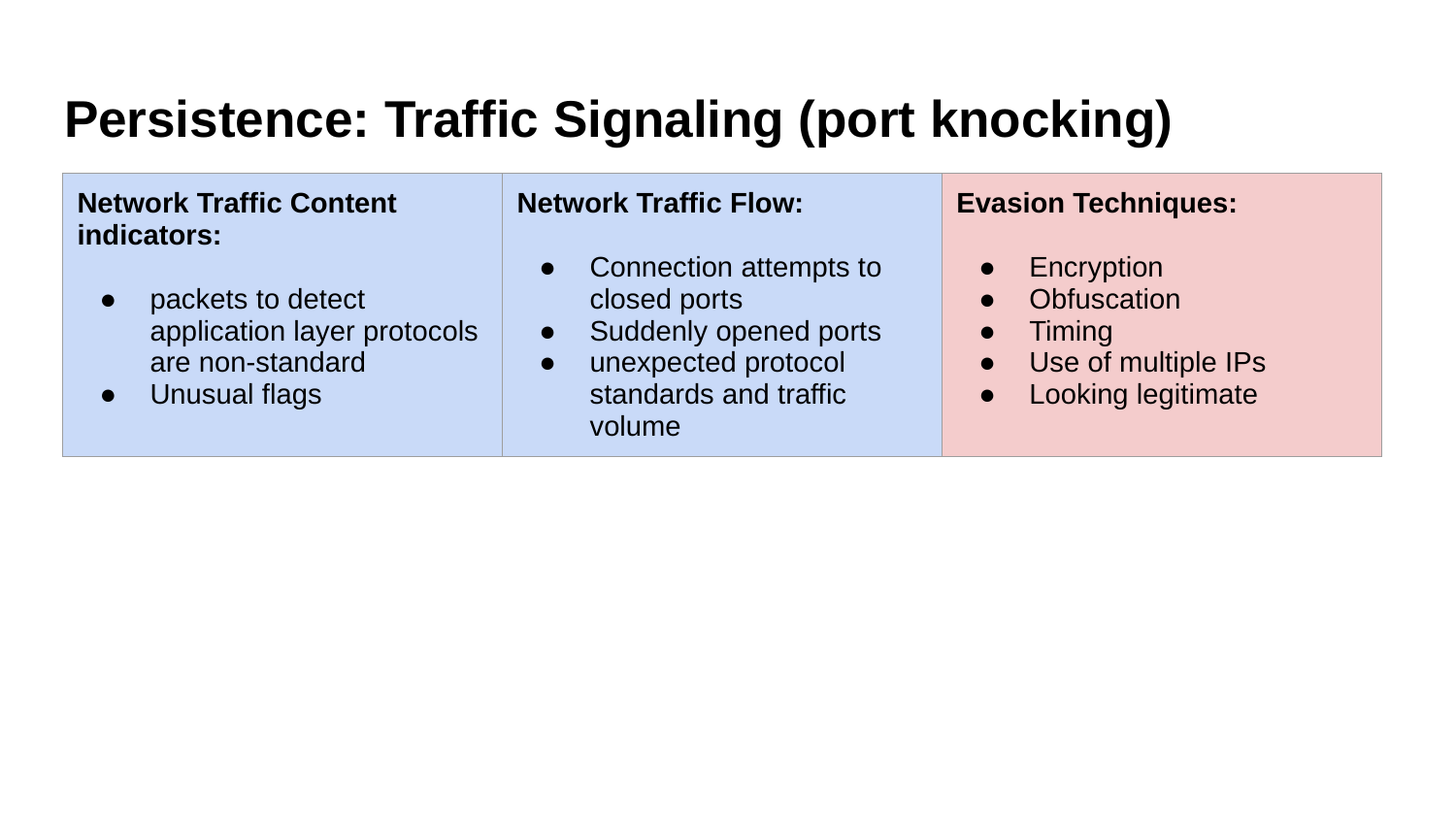

# Persistence: Traffic Signaling (port knocking)
| Network Traffic Content indicators: packets to detect application layer protocols are non-standard Unusual flags | Network Traffic Flow: Connection attempts to closed ports Suddenly opened ports unexpected protocol standards and traffic volume | Evasion Techniques: Encryption Obfuscation Timing Use of multiple IPs Looking legitimate |
| --- | --- | --- |
|  |  |  |
|  |  |  |